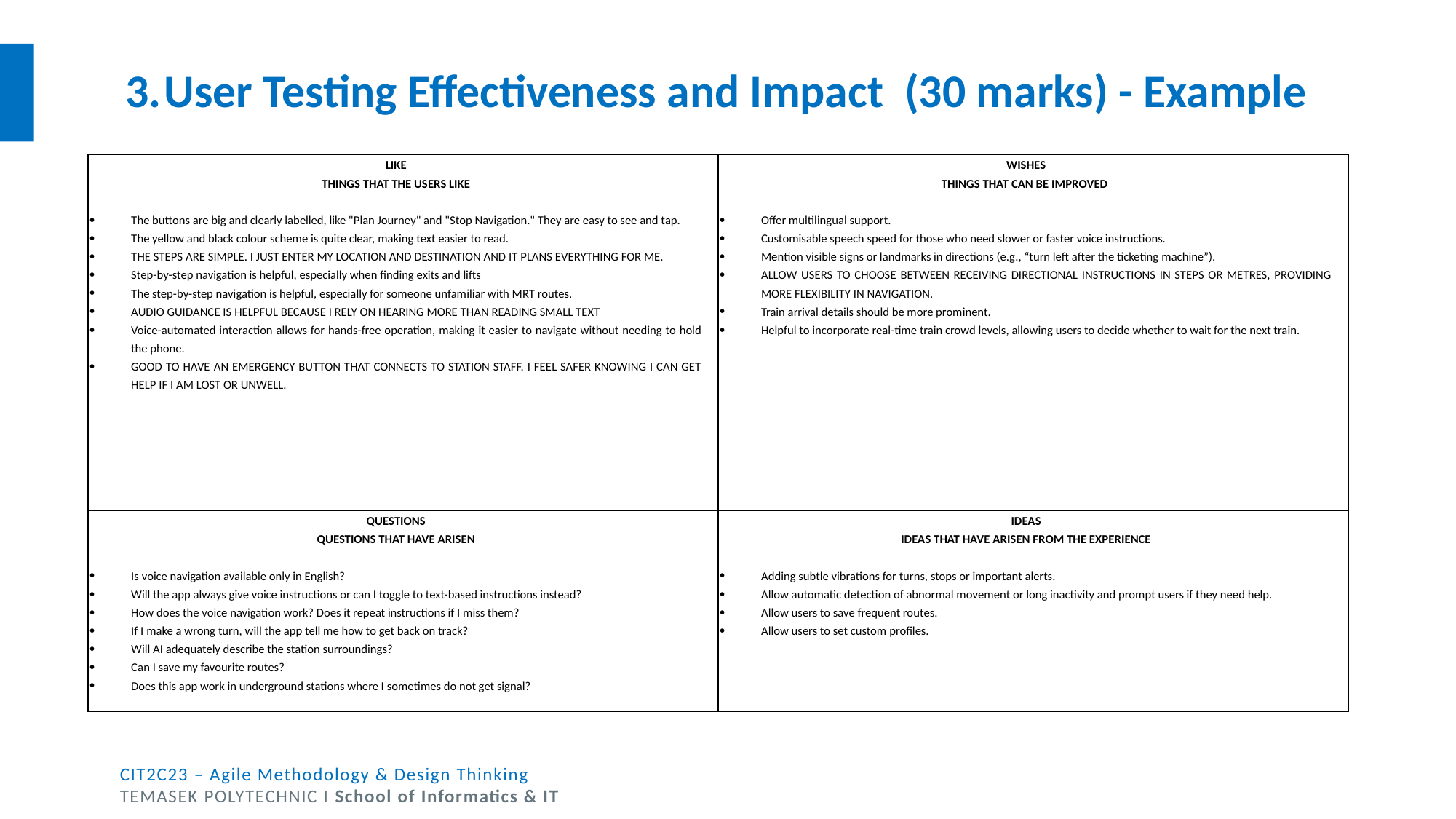

# User Testing Effectiveness and Impact  (30 marks) - Example
| Like THINGS THAT THE USERS LIKE   The buttons are big and clearly labelled, like "Plan Journey" and "Stop Navigation." They are easy to see and tap. The yellow and black colour scheme is quite clear, making text easier to read. The steps are simple. I just enter my location and destination and it plans everything for me. Step-by-step navigation is helpful, especially when finding exits and lifts The step-by-step navigation is helpful, especially for someone unfamiliar with MRT routes. Audio guidance is helpful because I rely on hearing more than reading small text Voice-automated interaction allows for hands-free operation, making it easier to navigate without needing to hold the phone. Good to have an emergency button that connects to station staff. I feel safer knowing I can get help if I am lost or unwell. | Wishes Things that can be improved   Offer multilingual support. Customisable speech speed for those who need slower or faster voice instructions. Mention visible signs or landmarks in directions (e.g., “turn left after the ticketing machine”). Allow users to choose between receiving directional instructions in steps or metres, providing more flexibility in navigation. Train arrival details should be more prominent. Helpful to incorporate real-time train crowd levels, allowing users to decide whether to wait for the next train. |
| --- | --- |
| Questions Questions that have arisen   Is voice navigation available only in English? Will the app always give voice instructions or can I toggle to text-based instructions instead? How does the voice navigation work? Does it repeat instructions if I miss them? If I make a wrong turn, will the app tell me how to get back on track? Will AI adequately describe the station surroundings? Can I save my favourite routes? Does this app work in underground stations where I sometimes do not get signal? | Ideas Ideas that have arisen from the experience   Adding subtle vibrations for turns, stops or important alerts. Allow automatic detection of abnormal movement or long inactivity and prompt users if they need help. Allow users to save frequent routes. Allow users to set custom profiles. |